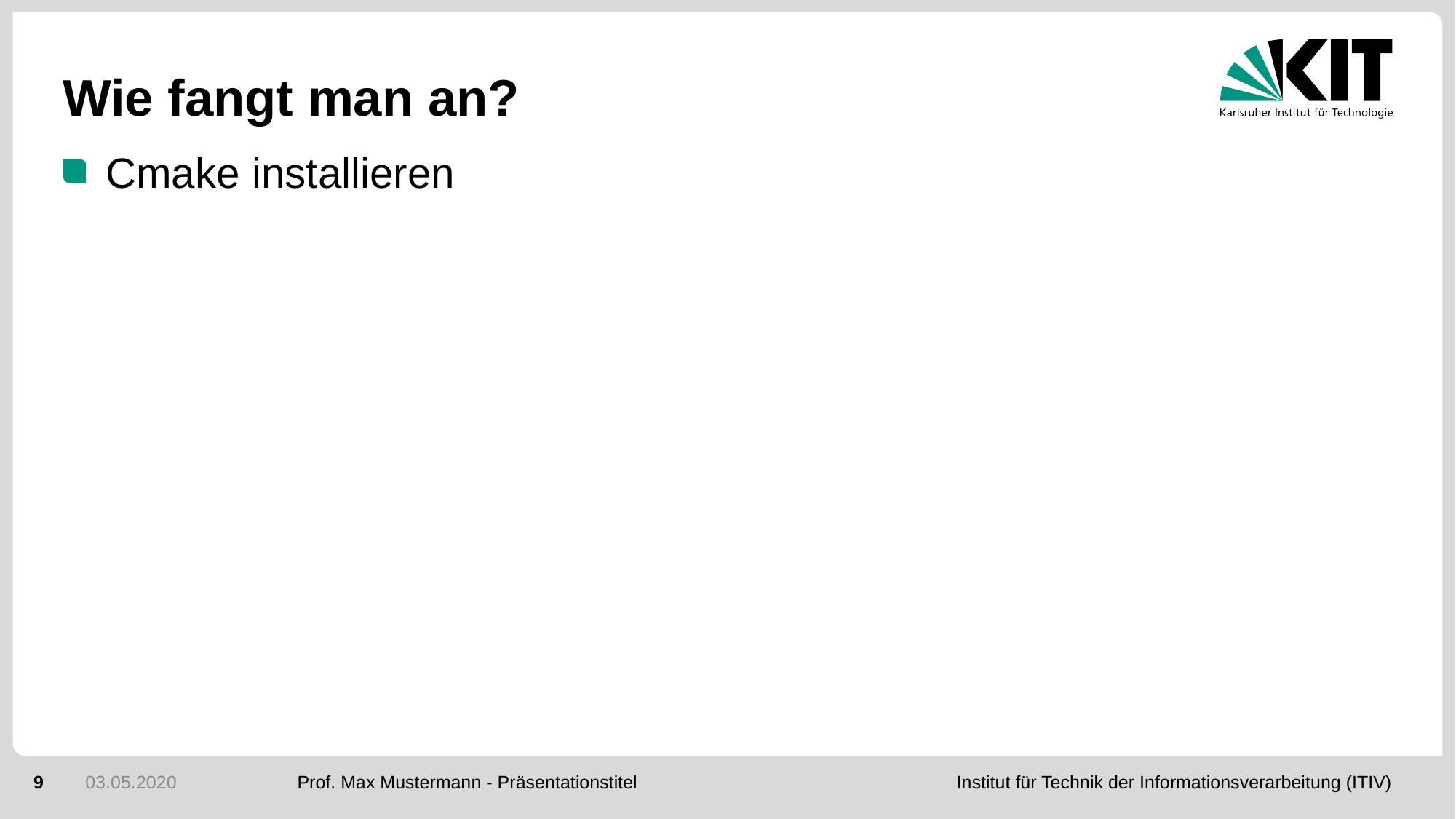

# Wie fangt man an?
Cmake installieren
9
03.05.2020